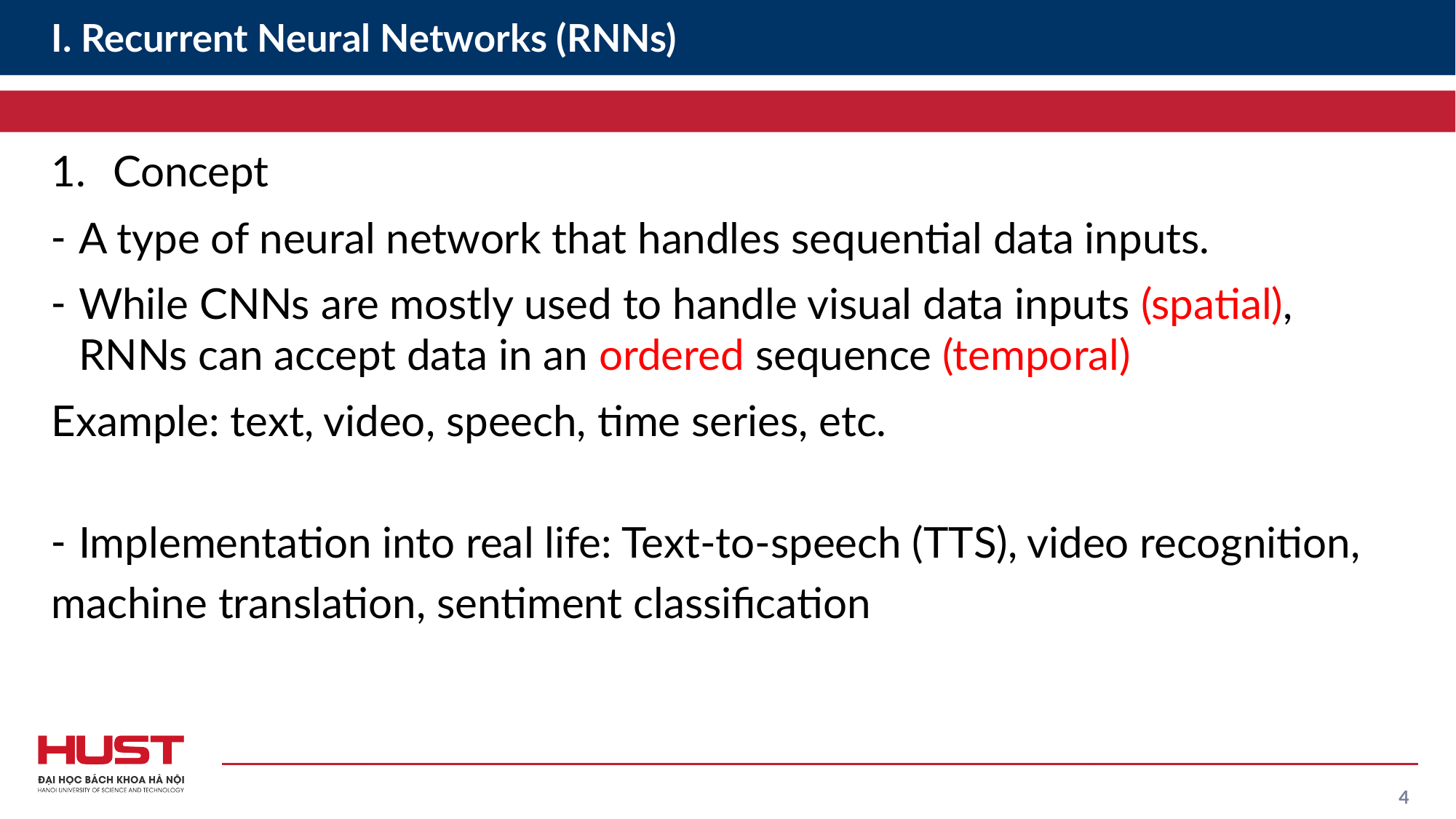

# I. Recurrent Neural Networks (RNNs)
Concept
A type of neural network that handles sequential data inputs.
While CNNs are mostly used to handle visual data inputs (spatial), RNNs can accept data in an ordered sequence (temporal)
Example: text, video, speech, time series, etc.

Implementation into real life: Text-to-speech (TTS), video recognition,
machine translation, sentiment classification

4